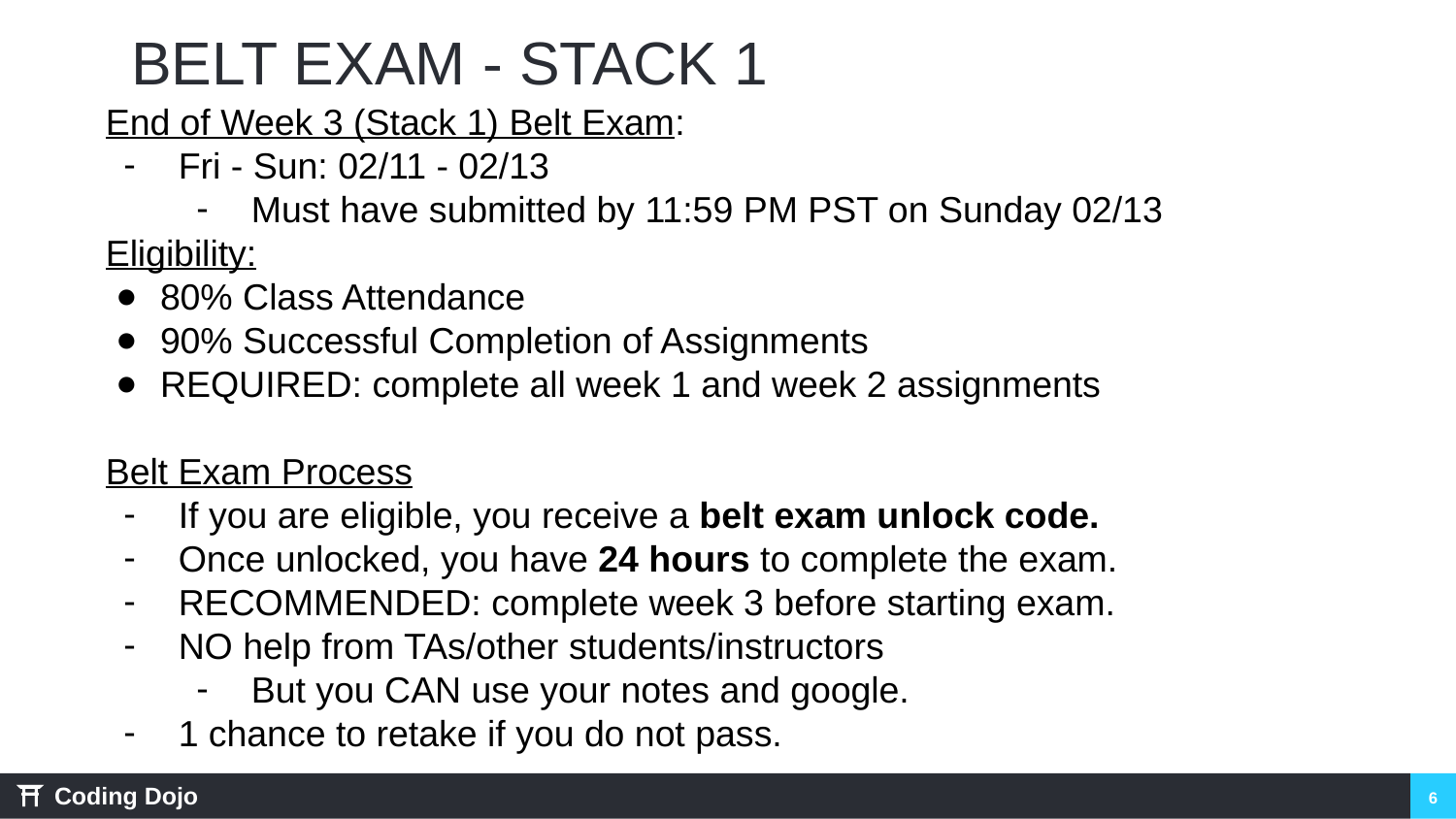

BELT EXAM - STACK 1
End of Week 3 (Stack 1) Belt Exam:
Fri - Sun: 02/11 - 02/13
Must have submitted by 11:59 PM PST on Sunday 02/13
Eligibility:
80% Class Attendance
90% Successful Completion of Assignments
REQUIRED: complete all week 1 and week 2 assignments
Belt Exam Process
If you are eligible, you receive a belt exam unlock code.
Once unlocked, you have 24 hours to complete the exam.
RECOMMENDED: complete week 3 before starting exam.
NO help from TAs/other students/instructors
But you CAN use your notes and google.
1 chance to retake if you do not pass.